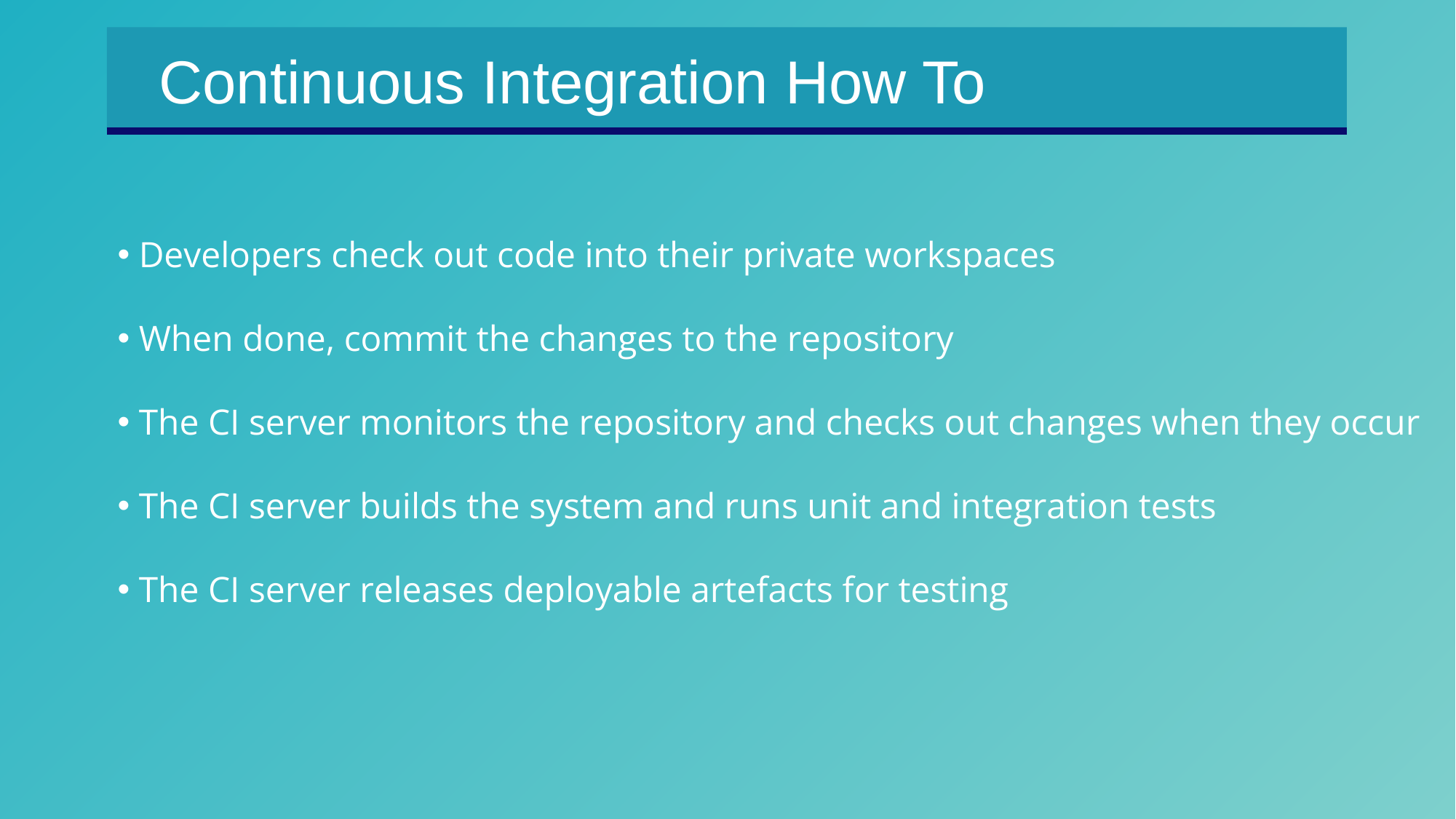

Continuous Integration How To
 Developers check out code into their private workspaces

 When done, commit the changes to the repository
 The CI server monitors the repository and checks out changes when they occur
 The CI server builds the system and runs unit and integration tests
 The CI server releases deployable artefacts for testing